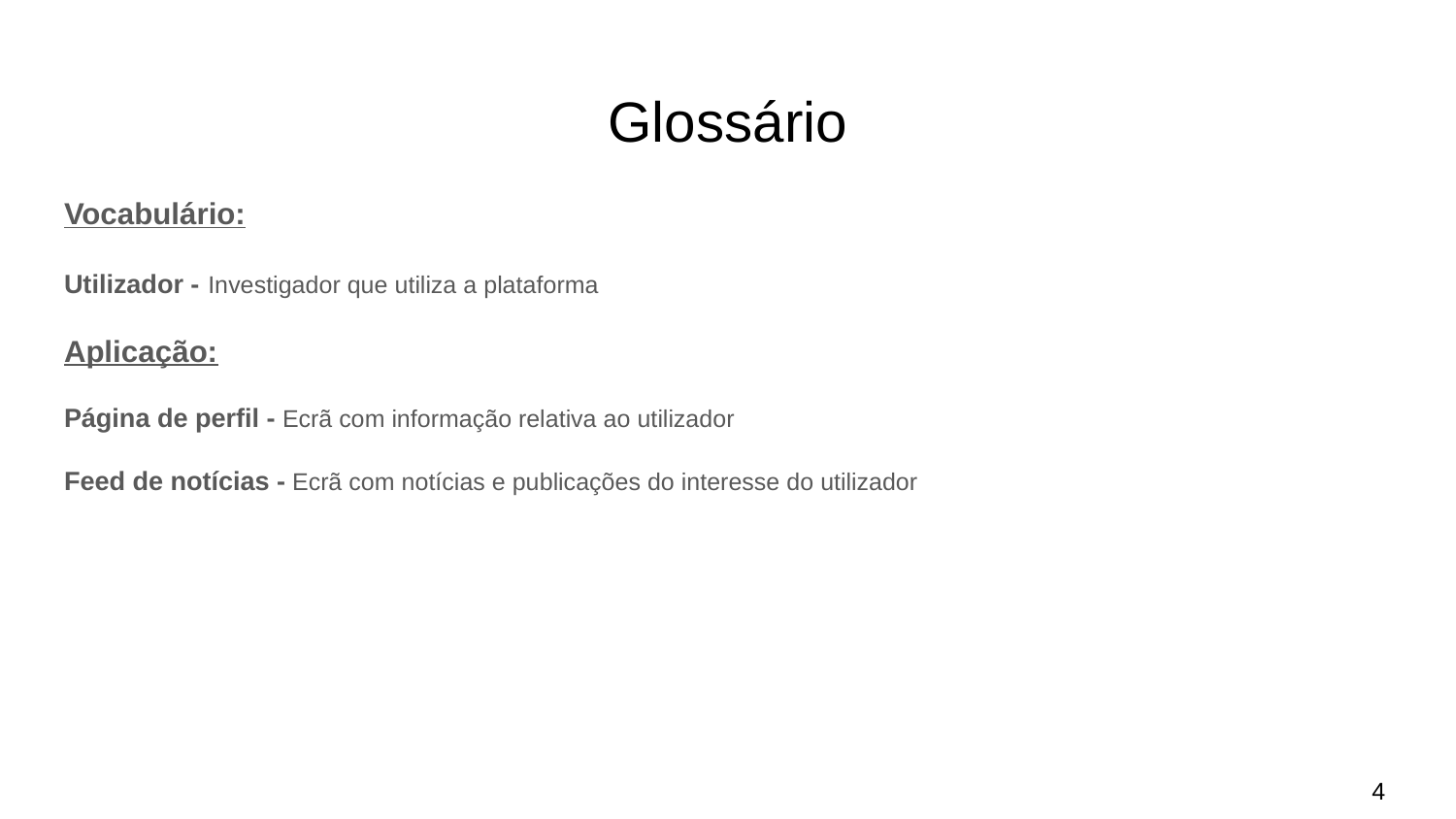

# Glossário
Vocabulário:
Utilizador - Investigador que utiliza a plataforma
Aplicação:
Página de perfil - Ecrã com informação relativa ao utilizador
Feed de notícias - Ecrã com notícias e publicações do interesse do utilizador

4